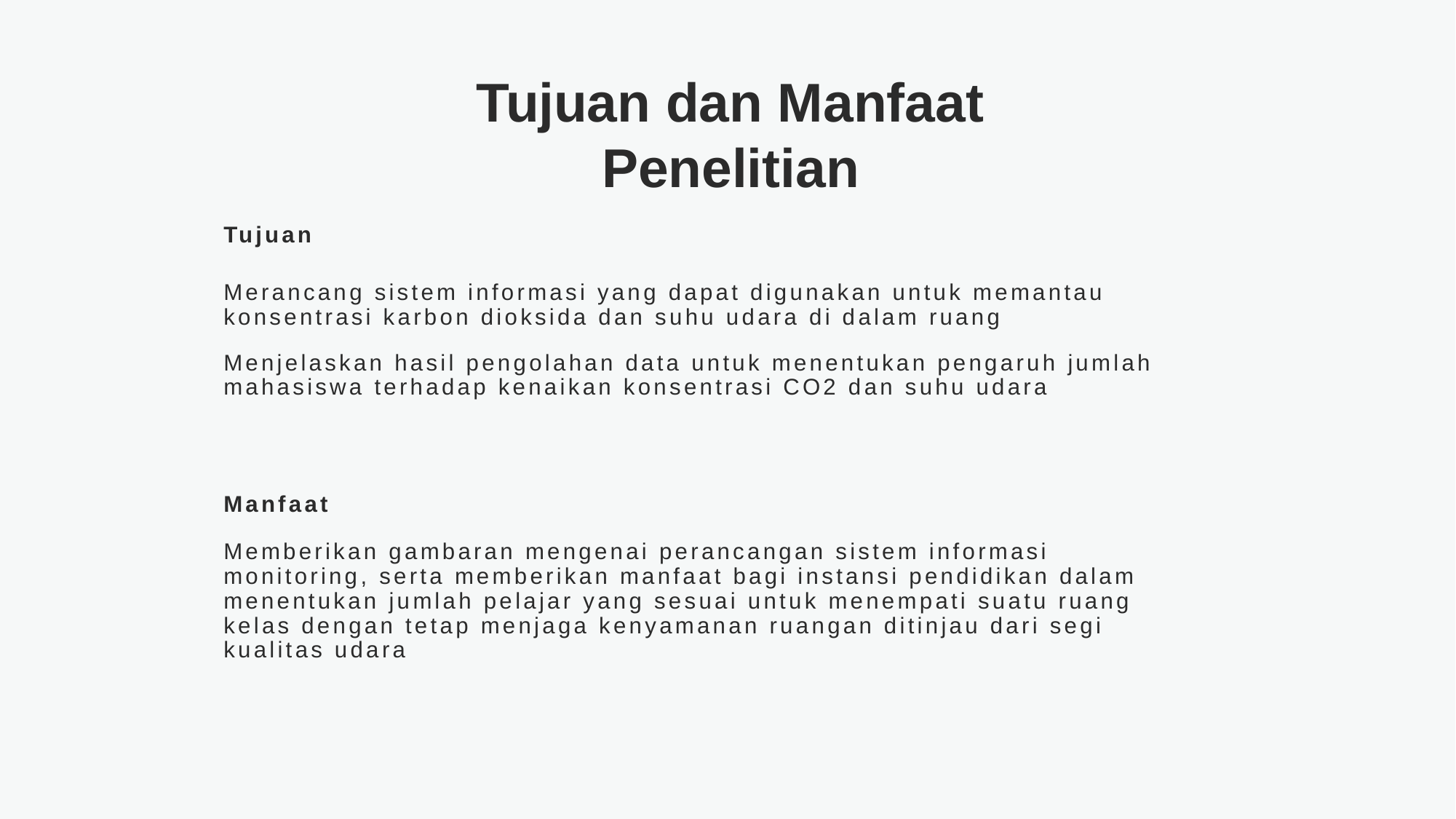

Tujuan dan Manfaat Penelitian
Tujuan
Merancang sistem informasi yang dapat digunakan untuk memantau konsentrasi karbon dioksida dan suhu udara di dalam ruang
Menjelaskan hasil pengolahan data untuk menentukan pengaruh jumlah mahasiswa terhadap kenaikan konsentrasi CO2 dan suhu udara
Manfaat
Memberikan gambaran mengenai perancangan sistem informasi monitoring, serta memberikan manfaat bagi instansi pendidikan dalam menentukan jumlah pelajar yang sesuai untuk menempati suatu ruang kelas dengan tetap menjaga kenyamanan ruangan ditinjau dari segi kualitas udara